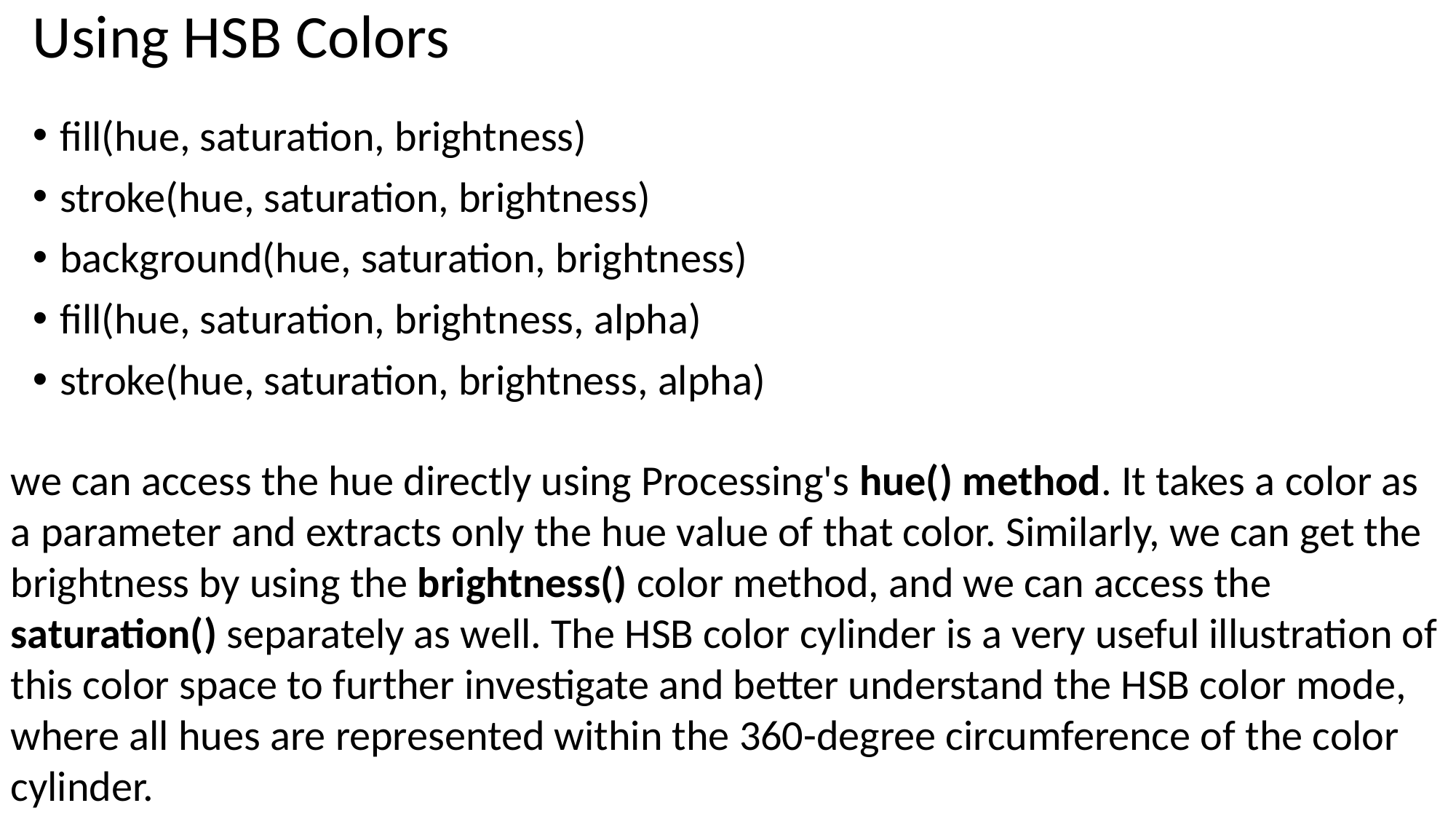

# Using HSB Colors
fill(hue, saturation, brightness)
stroke(hue, saturation, brightness)
background(hue, saturation, brightness)
fill(hue, saturation, brightness, alpha)
stroke(hue, saturation, brightness, alpha)
we can access the hue directly using Processing's hue() method. It takes a color as a parameter and extracts only the hue value of that color. Similarly, we can get the brightness by using the brightness() color method, and we can access the saturation() separately as well. The HSB color cylinder is a very useful illustration of this color space to further investigate and better understand the HSB color mode, where all hues are represented within the 360-degree circumference of the color cylinder.